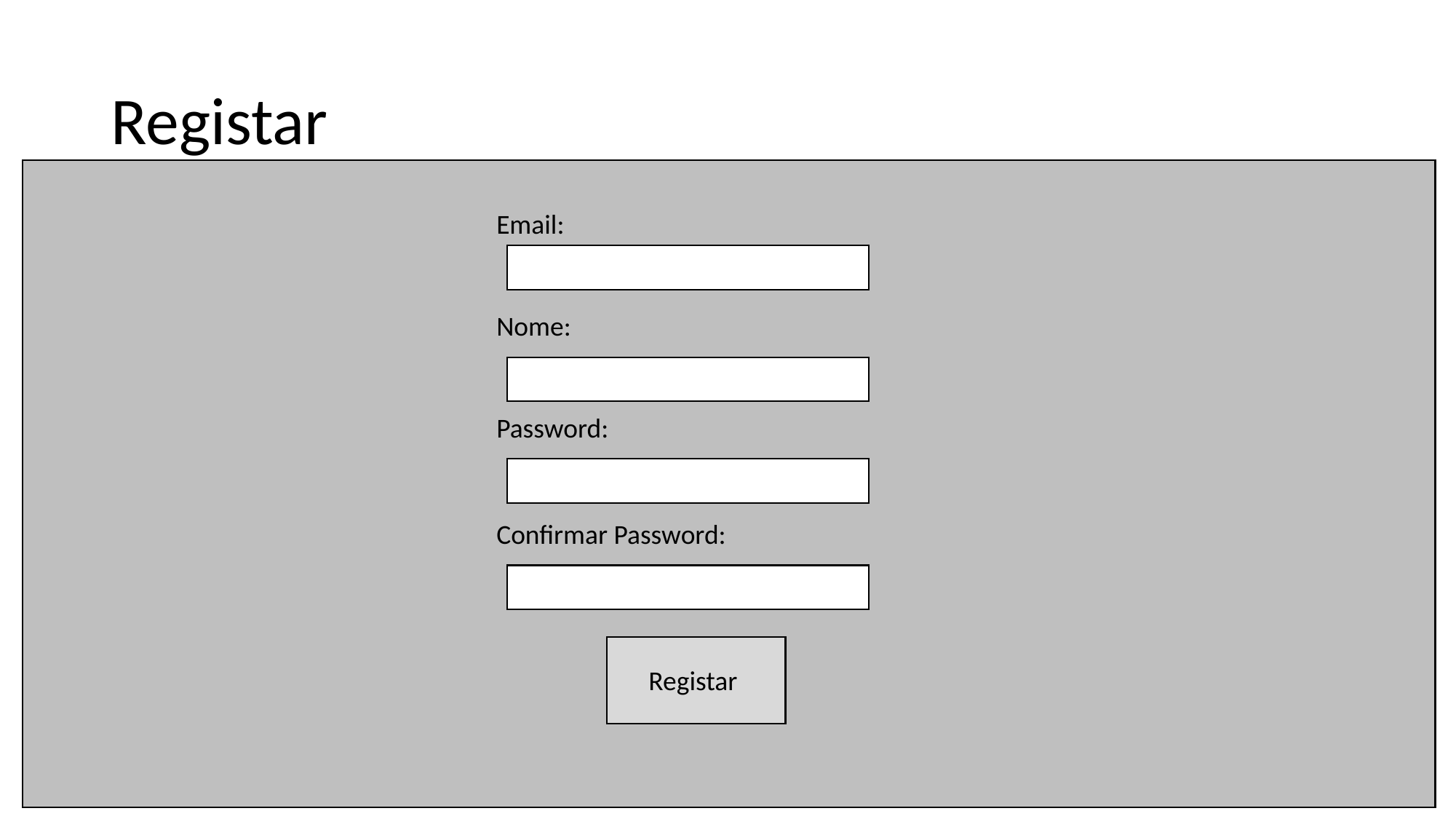

# Registar

Email:

Nome:

Password:

Confirmar Password:

Registar